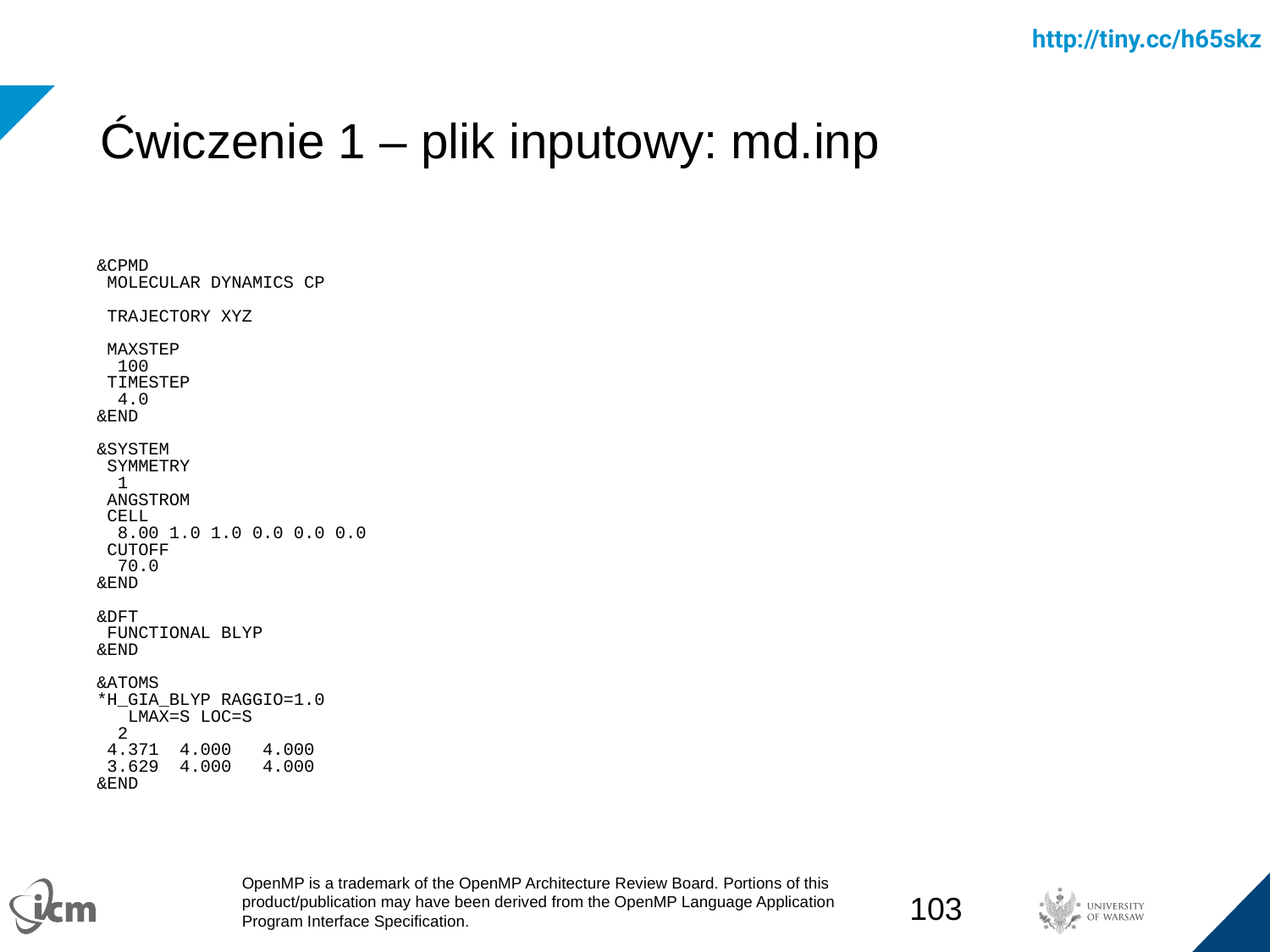

# Ćwiczenie 1 – plik inputowy: md.inp
&CPMD
 MOLECULAR DYNAMICS CP
 TRAJECTORY XYZ
 MAXSTEP
  100
 TIMESTEP
  4.0
&END
&SYSTEM
 SYMMETRY
  1
 ANGSTROM
 CELL
  8.00 1.0 1.0 0.0 0.0 0.0
 CUTOFF
  70.0
&END
&DFT
 FUNCTIONAL BLYP
&END
&ATOMS
*H_GIA_BLYP RAGGIO=1.0
   LMAX=S LOC=S
  2
 4.371  4.000   4.000
 3.629  4.000   4.000
&END
103